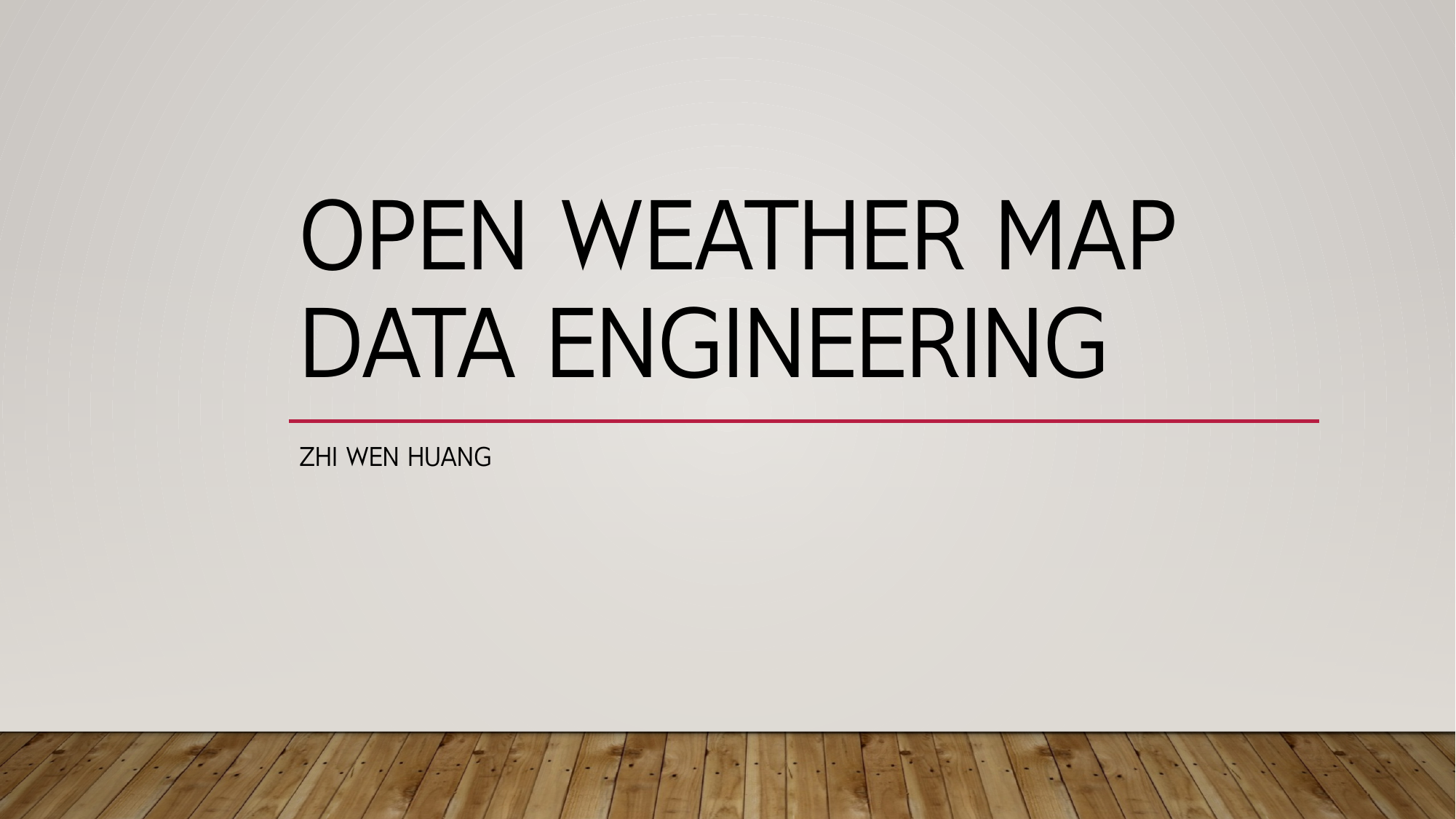

# Open Weather Map Data Engineering
Zhi Wen Huang